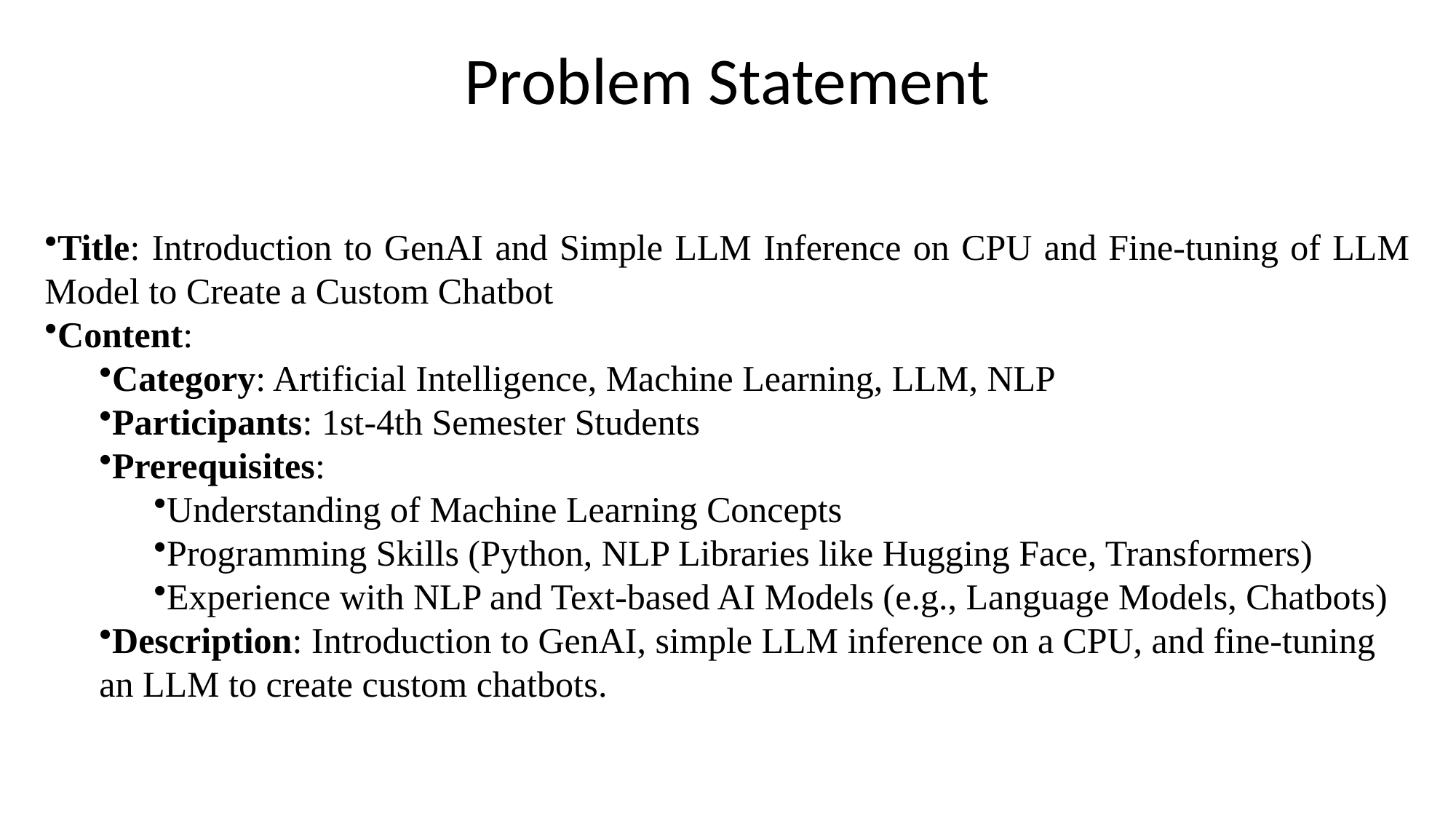

# Problem Statement

Title: Introduction to GenAI and Simple LLM Inference on CPU and Fine-tuning of LLM Model to Create a Custom Chatbot
Content:
Category: Artificial Intelligence, Machine Learning, LLM, NLP
Participants: 1st-4th Semester Students
Prerequisites:
Understanding of Machine Learning Concepts
Programming Skills (Python, NLP Libraries like Hugging Face, Transformers)
Experience with NLP and Text-based AI Models (e.g., Language Models, Chatbots)
Description: Introduction to GenAI, simple LLM inference on a CPU, and fine-tuning an LLM to create custom chatbots​​​​.